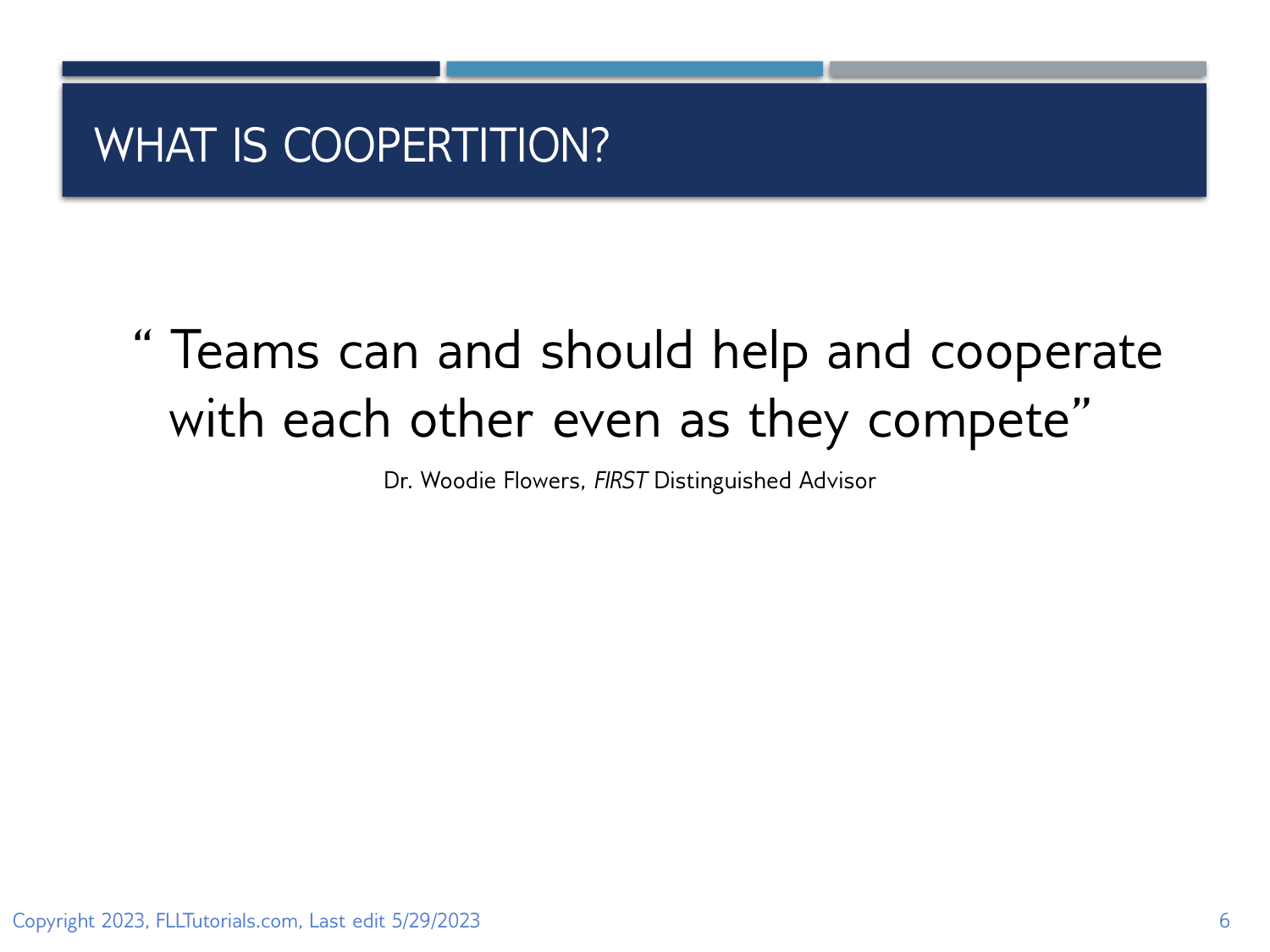

# WHAT IS Coopertition?
  “ Teams can and should help and cooperate with each other even as they compete”
Dr. Woodie Flowers, FIRST Distinguished Advisor
Copyright 2023, FLLTutorials.com, Last edit 5/29/2023
6